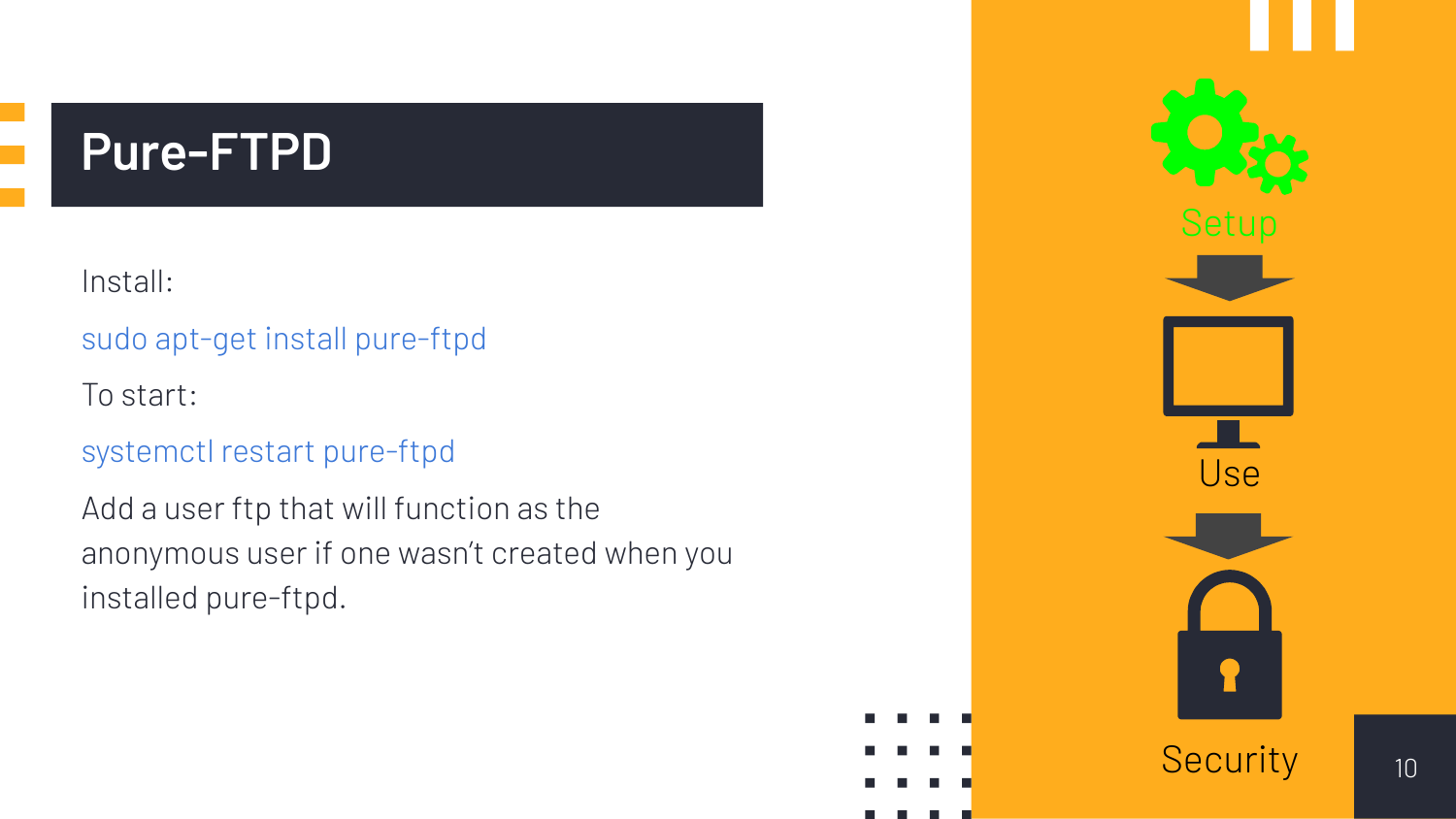

# Pure-FTPD
Setup
Install:
sudo apt-get install pure-ftpd
To start:
systemctl restart pure-ftpd
Add a user ftp that will function as the anonymous user if one wasn’t created when you installed pure-ftpd.

Use

10
Security